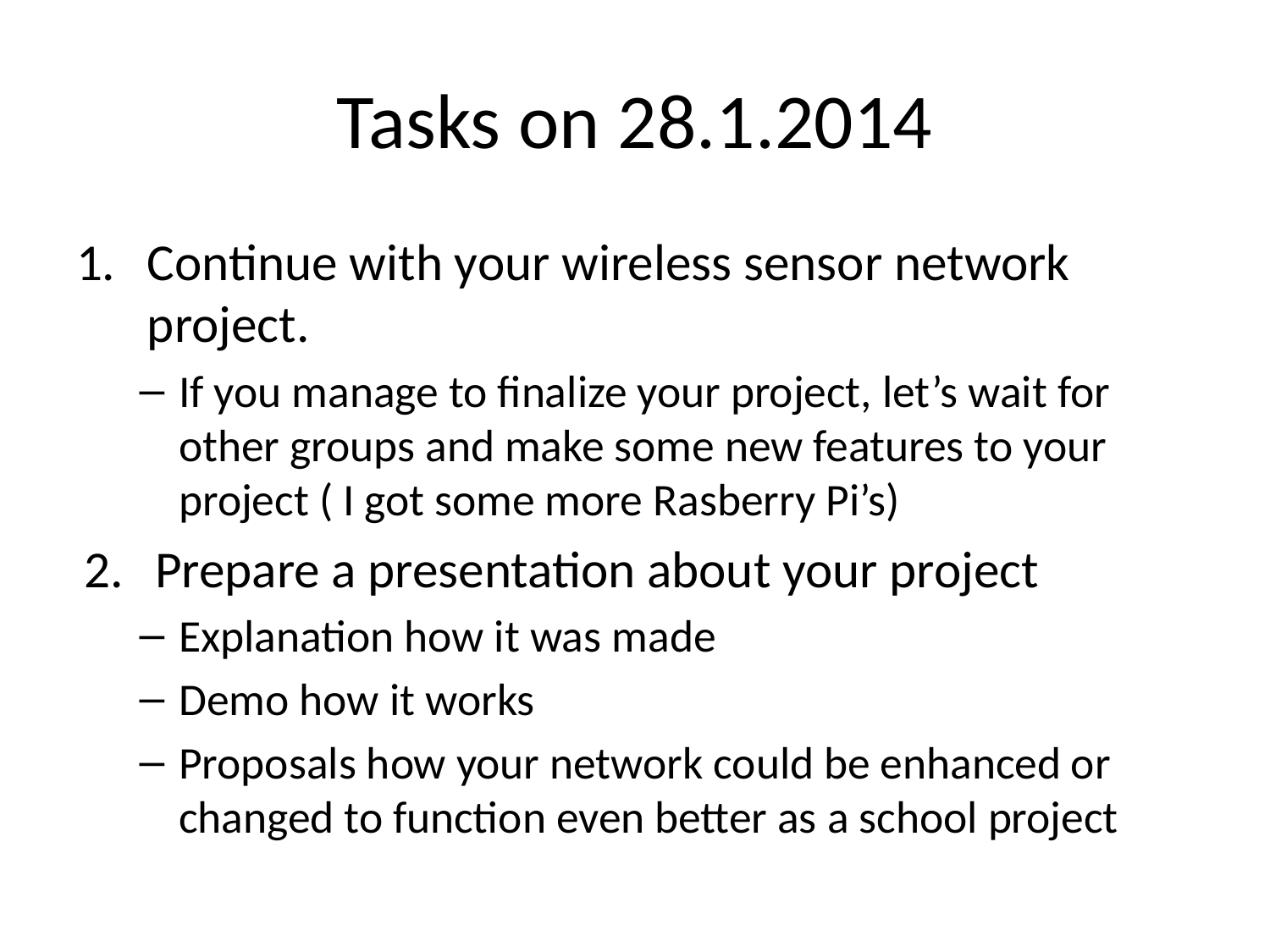

# Tasks on 28.1.2014
Continue with your wireless sensor network project.
If you manage to finalize your project, let’s wait for other groups and make some new features to your project ( I got some more Rasberry Pi’s)
Prepare a presentation about your project
Explanation how it was made
Demo how it works
Proposals how your network could be enhanced or changed to function even better as a school project